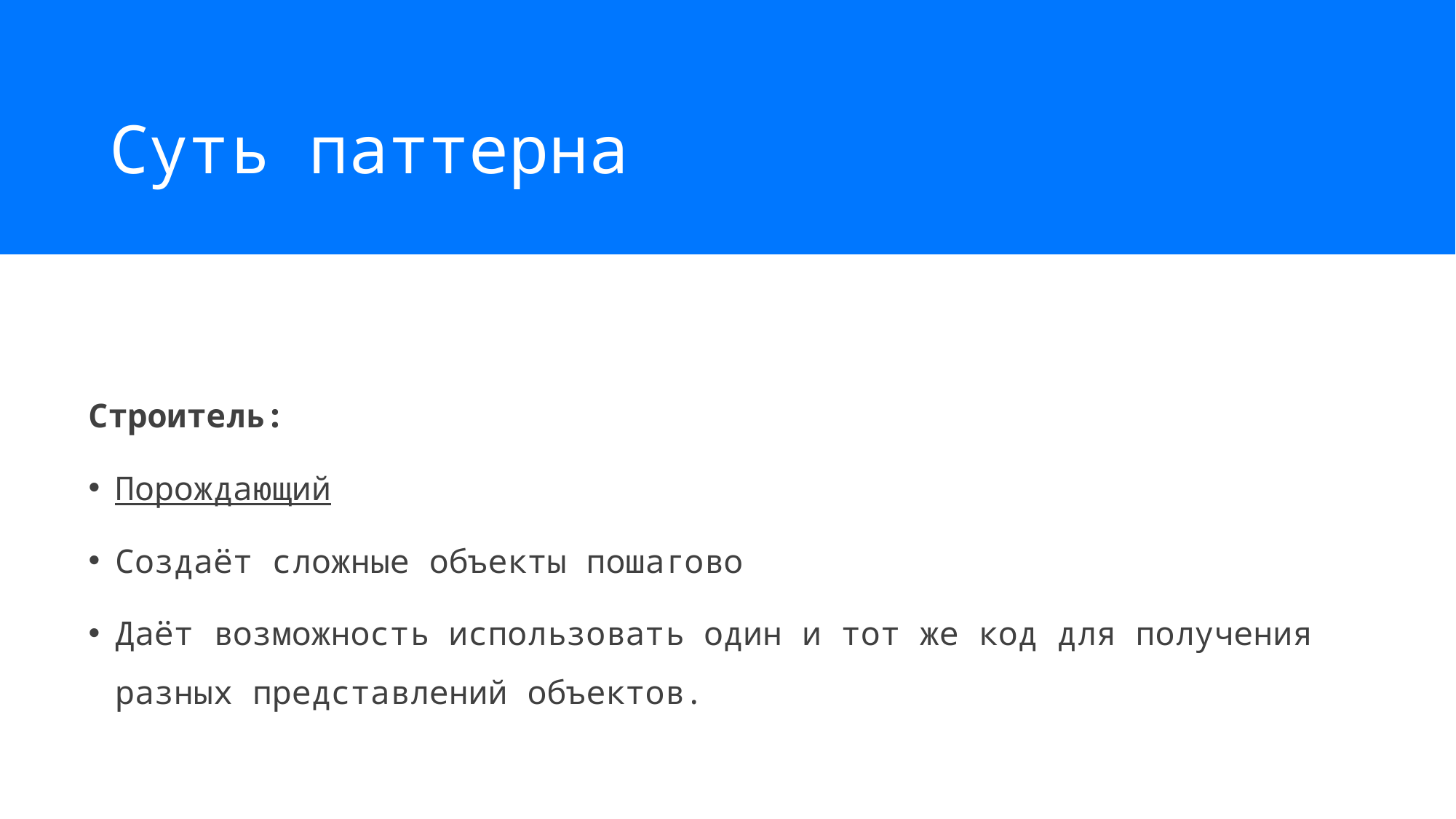

Суть паттерна
Строитель:
Порождающий
Создаёт сложные объекты пошагово
Даёт возможность использовать один и тот же код для получения разных представлений объектов.